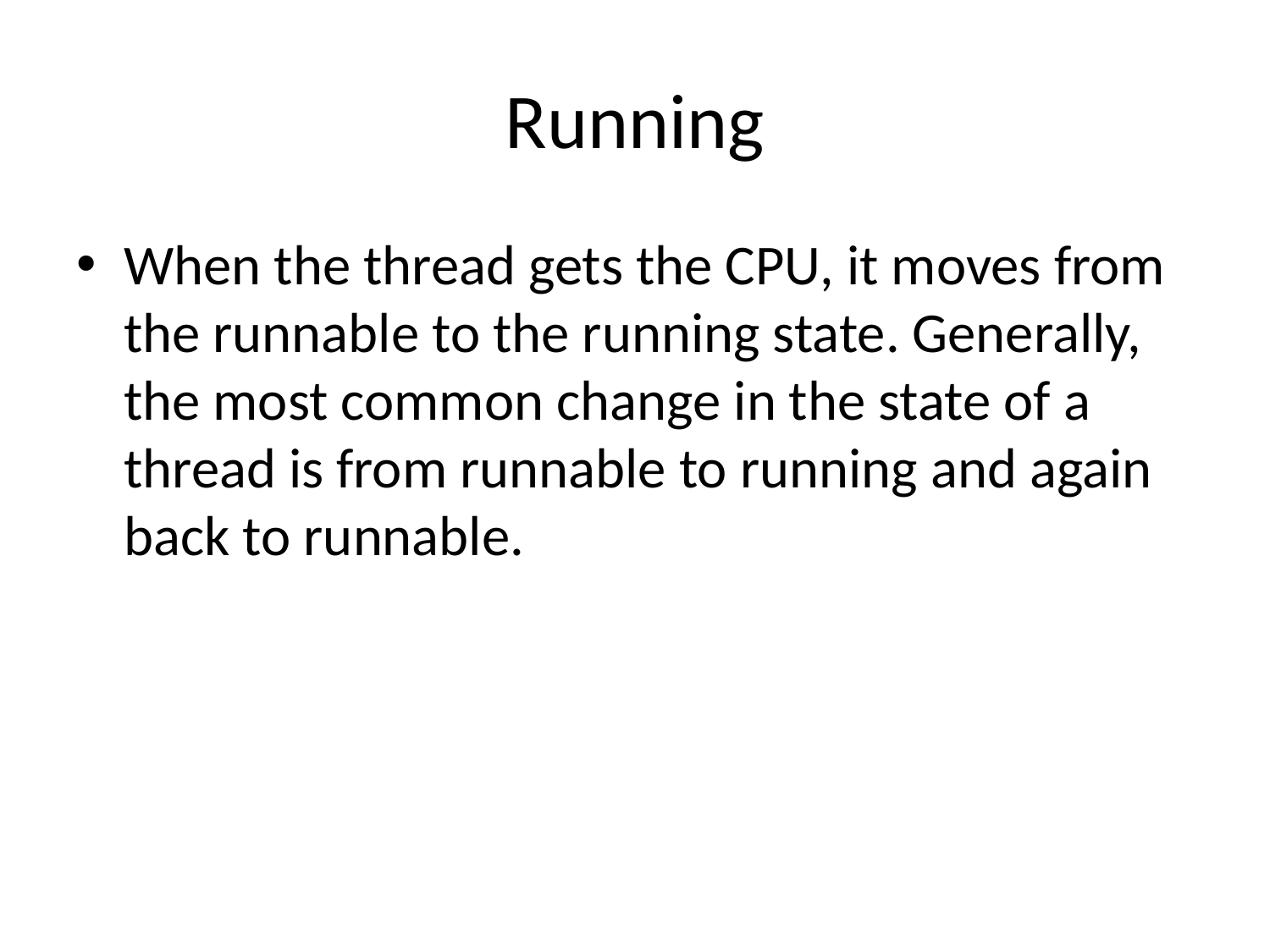

# Running
When the thread gets the CPU, it moves from the runnable to the running state. Generally, the most common change in the state of a thread is from runnable to running and again back to runnable.